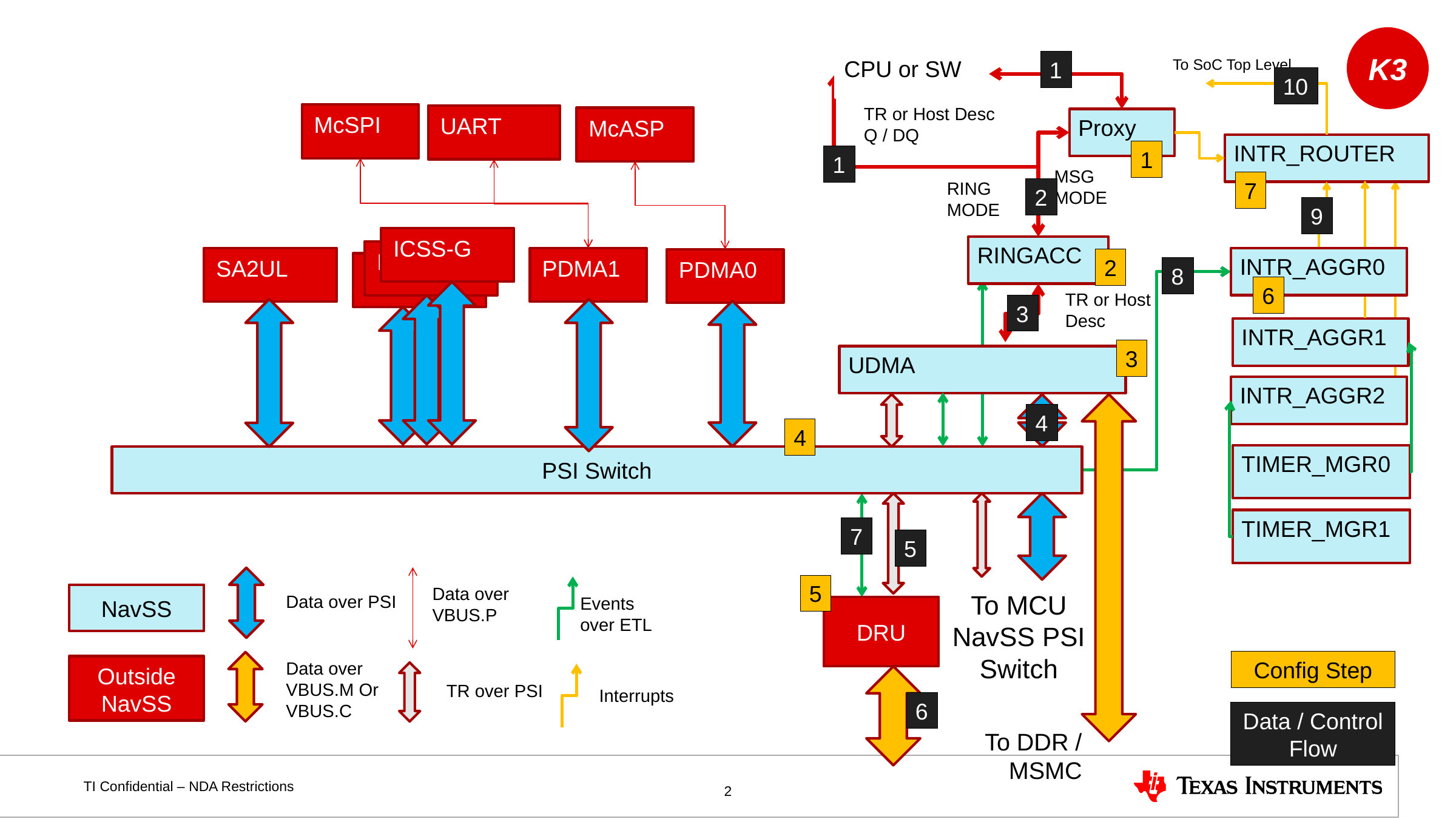

CPU or SW
To SoC Top Level
1
10
TR or Host Desc  Q / DQ
McSPI
UART
McASP
Proxy
INTR_ROUTER
1
1
MSG MODE
RING MODE
7
2
9
ICSS-G

RINGACC
ICSS-G

INTR_AGGR0
SA2UL
PDMA1
2
PDMA0
ICSS-G

8
6

TR or Host Desc
3

INTR_AGGR1
3
UDMA
INTR_AGGR2

4
4
TIMER_MGR0
PSI Switch

TIMER_MGR1
7
5

5
Data over
VBUS.P
To MCU NavSS PSI Switch
NavSS
Data over PSI
Events over ETL
DRU
Data over
VBUS.M Or
VBUS.C
Config Step

Outside NavSS

TR over PSI
Interrupts
6
Data / Control Flow
To DDR / MSMC
2